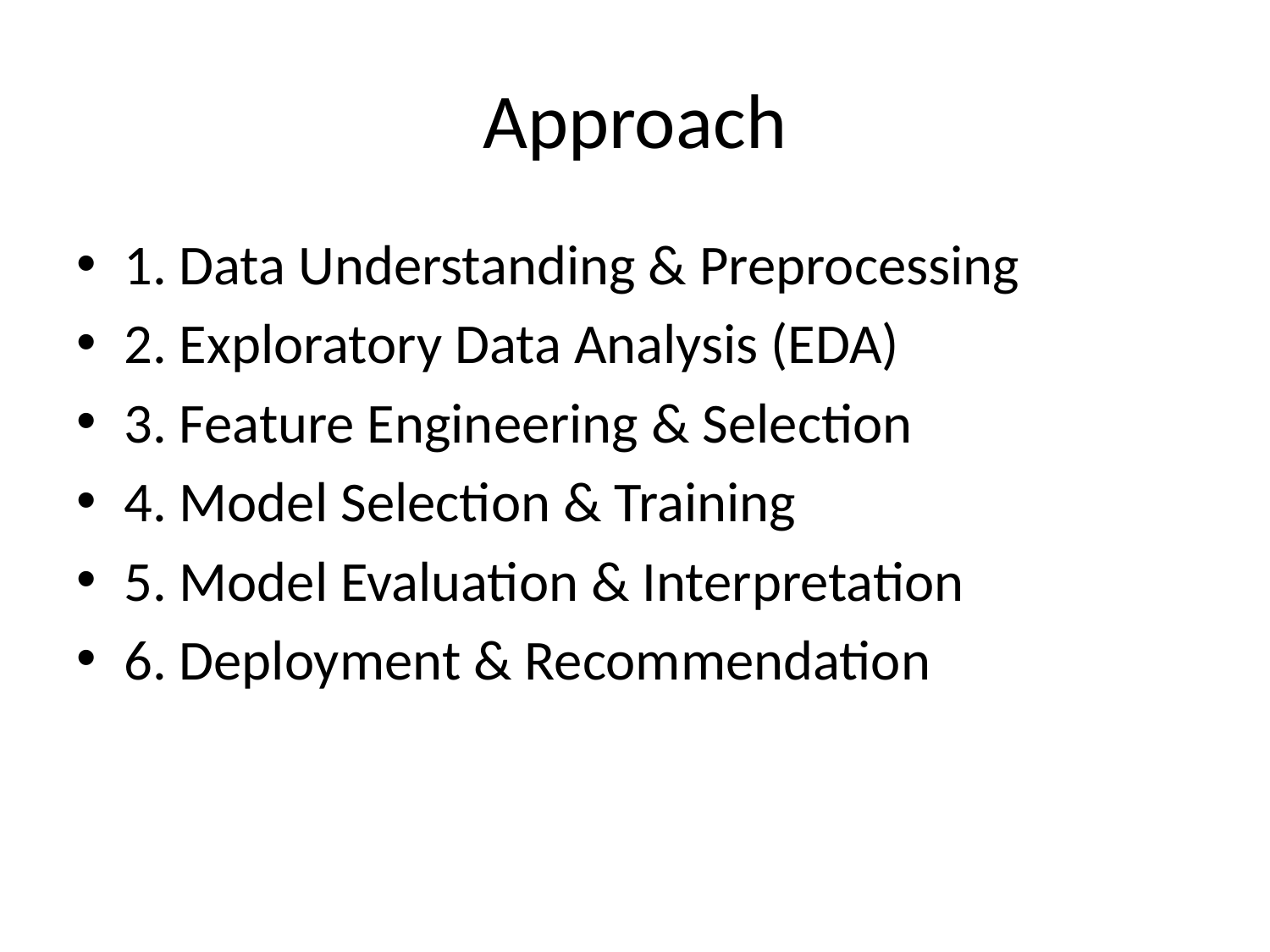

# Approach
1. Data Understanding & Preprocessing
2. Exploratory Data Analysis (EDA)
3. Feature Engineering & Selection
4. Model Selection & Training
5. Model Evaluation & Interpretation
6. Deployment & Recommendation